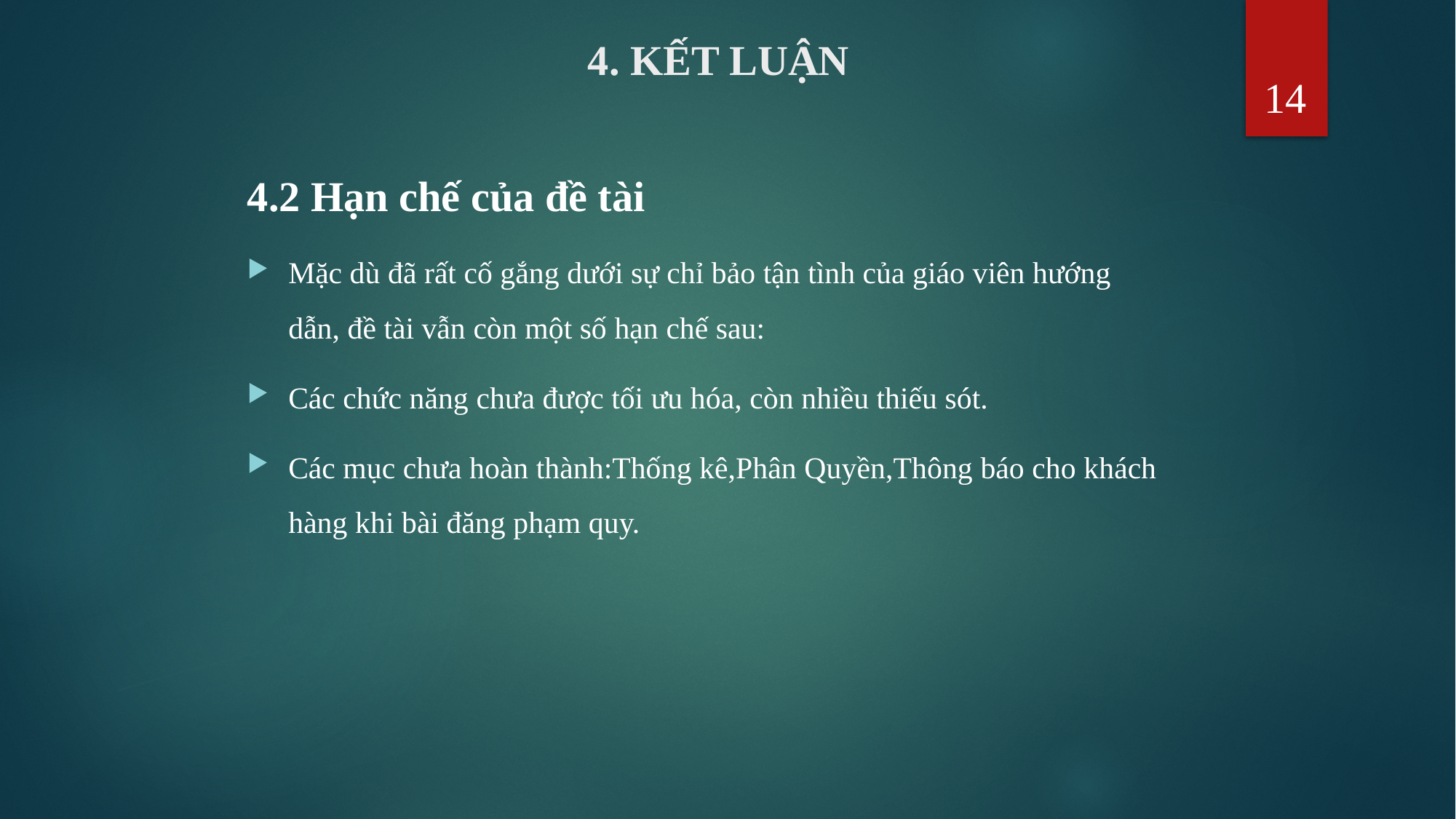

# 4. KẾT LUẬN
14
4.2 Hạn chế của đề tài
Mặc dù đã rất cố gắng dưới sự chỉ bảo tận tình của giáo viên hướng dẫn, đề tài vẫn còn một số hạn chế sau:
Các chức năng chưa được tối ưu hóa, còn nhiều thiếu sót.
Các mục chưa hoàn thành:Thống kê,Phân Quyền,Thông báo cho khách hàng khi bài đăng phạm quy.